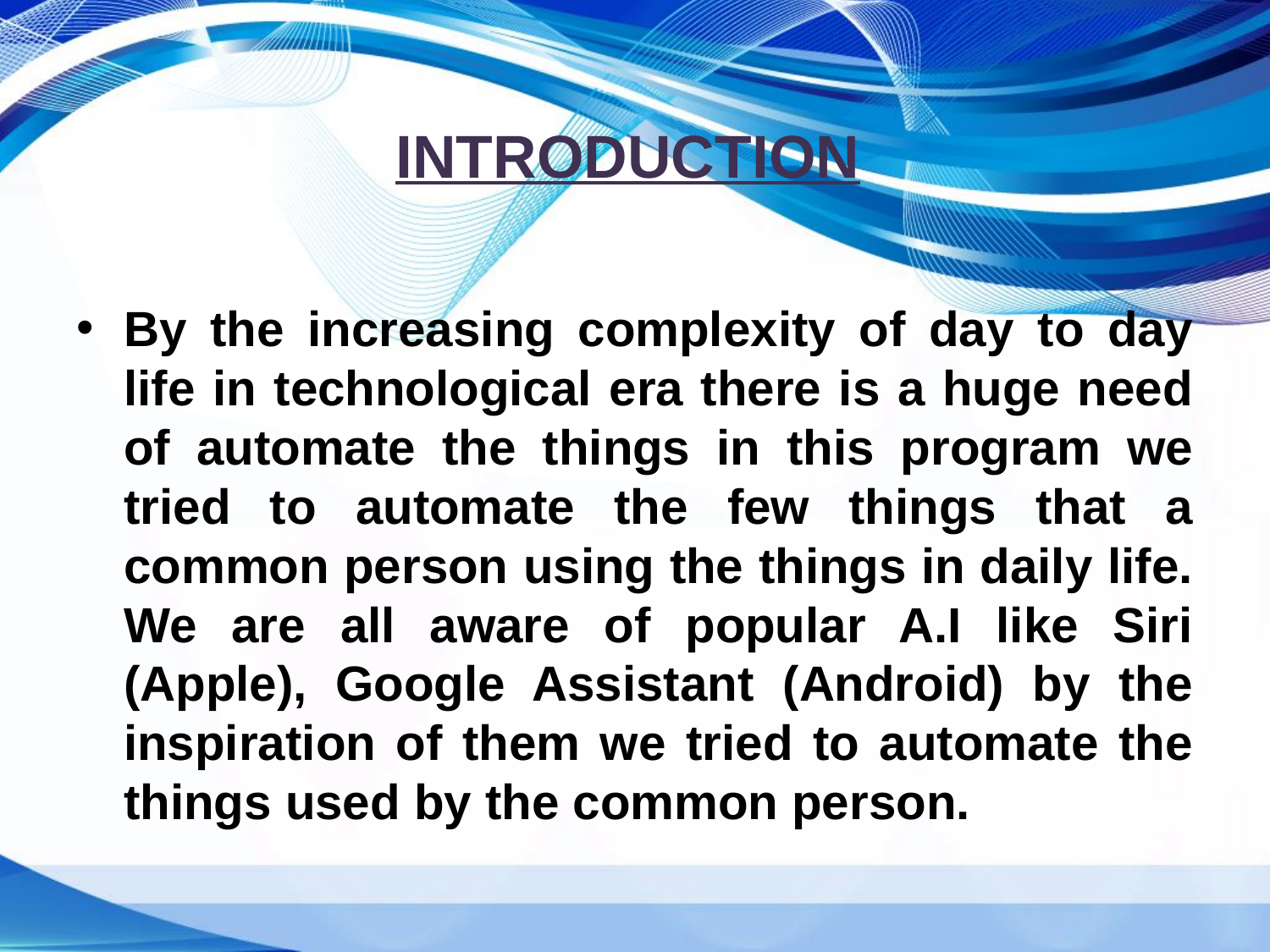

# INTRODUCTION

By the increasing complexity of day to day life in technological era there is a huge need of automate the things in this program we tried to automate the few things that a common person using the things in daily life. We are all aware of popular A.I like Siri (Apple), Google Assistant (Android) by the inspiration of them we tried to automate the things used by the common person.